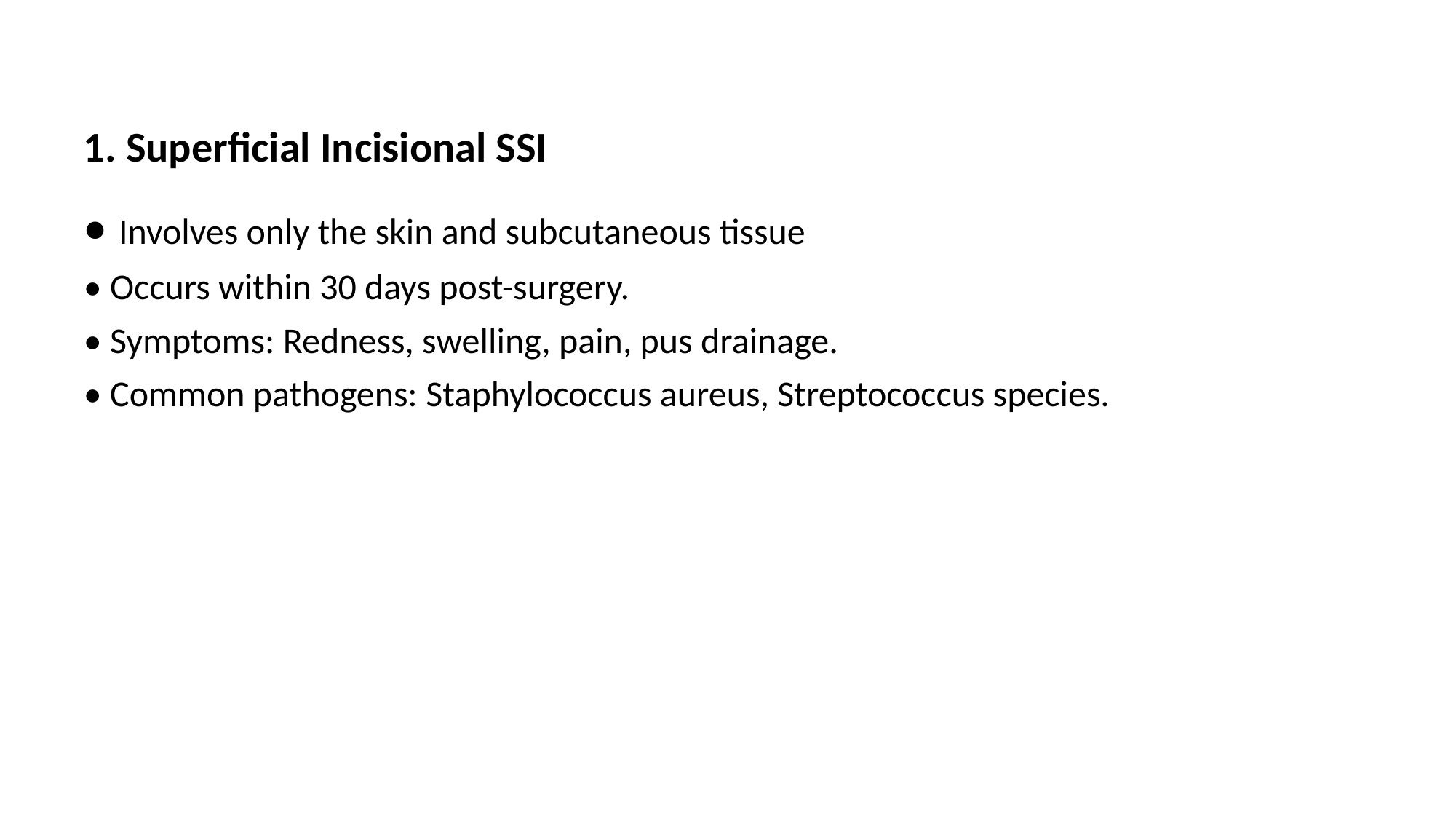

1. Superficial Incisional SSI
• Involves only the skin and subcutaneous tissue
• Occurs within 30 days post-surgery.
• Symptoms: Redness, swelling, pain, pus drainage.
• Common pathogens: Staphylococcus aureus, Streptococcus species.